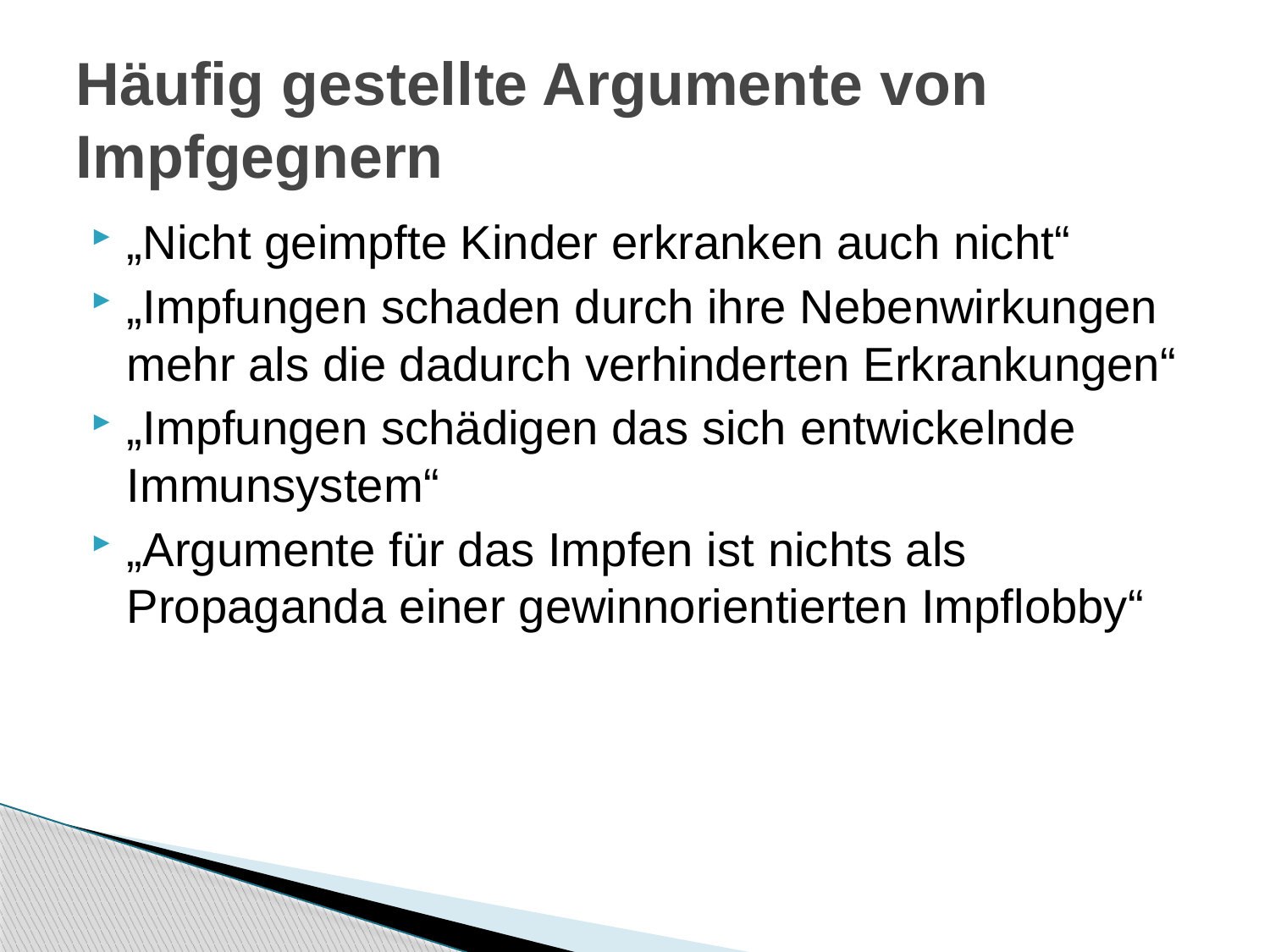

# Häufig gestellte Argumente von Impfgegnern
„Nicht geimpfte Kinder erkranken auch nicht“
„Impfungen schaden durch ihre Nebenwirkungen mehr als die dadurch verhinderten Erkrankungen“
„Impfungen schädigen das sich entwickelnde Immunsystem“
„Argumente für das Impfen ist nichts als Propaganda einer gewinnorientierten Impflobby“